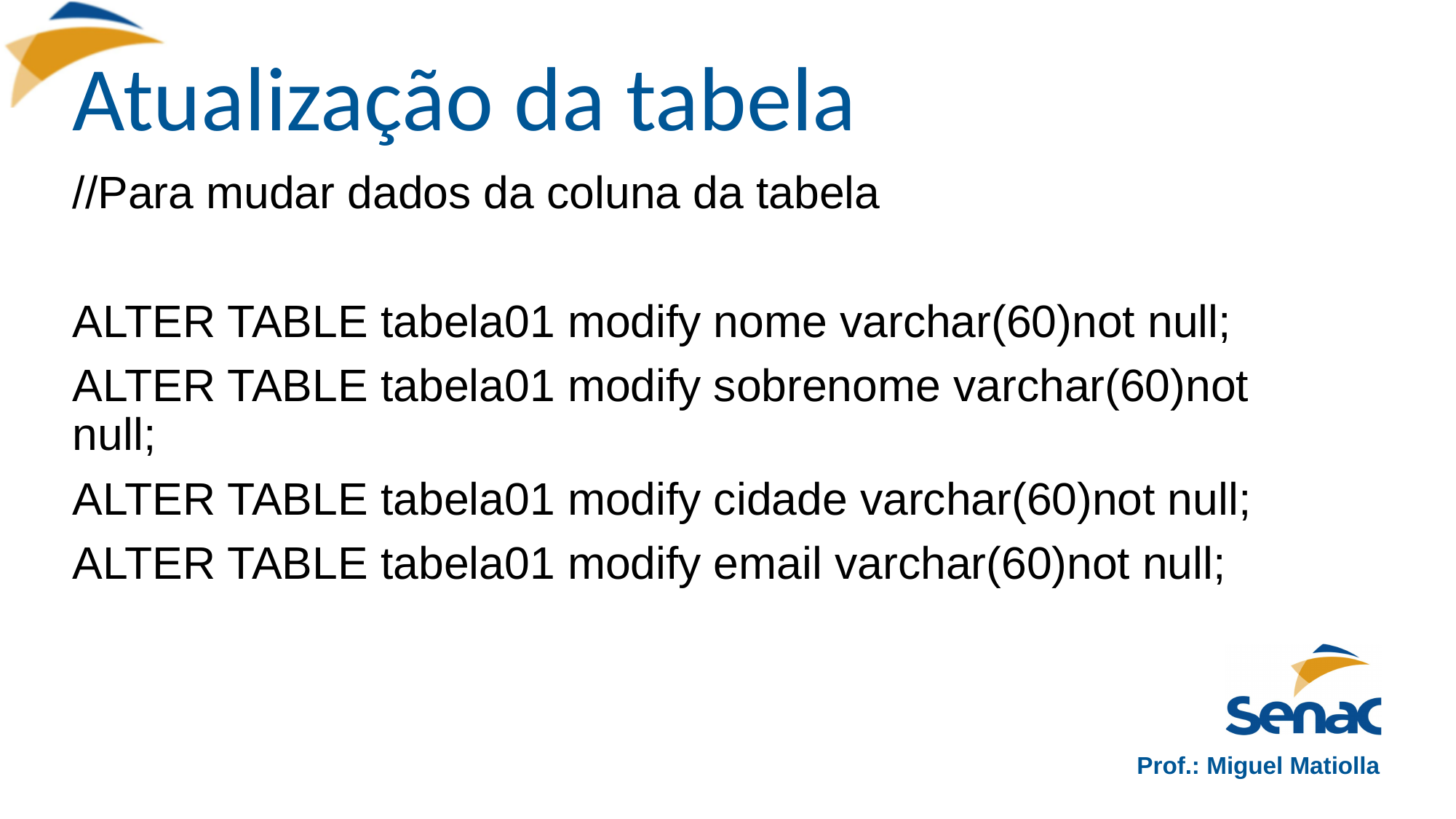

# Atualização da tabela
//Para mudar dados da coluna da tabela

ALTER TABLE tabela01 modify nome varchar(60)not null;
ALTER TABLE tabela01 modify sobrenome varchar(60)not null;
ALTER TABLE tabela01 modify cidade varchar(60)not null;
ALTER TABLE tabela01 modify email varchar(60)not null;